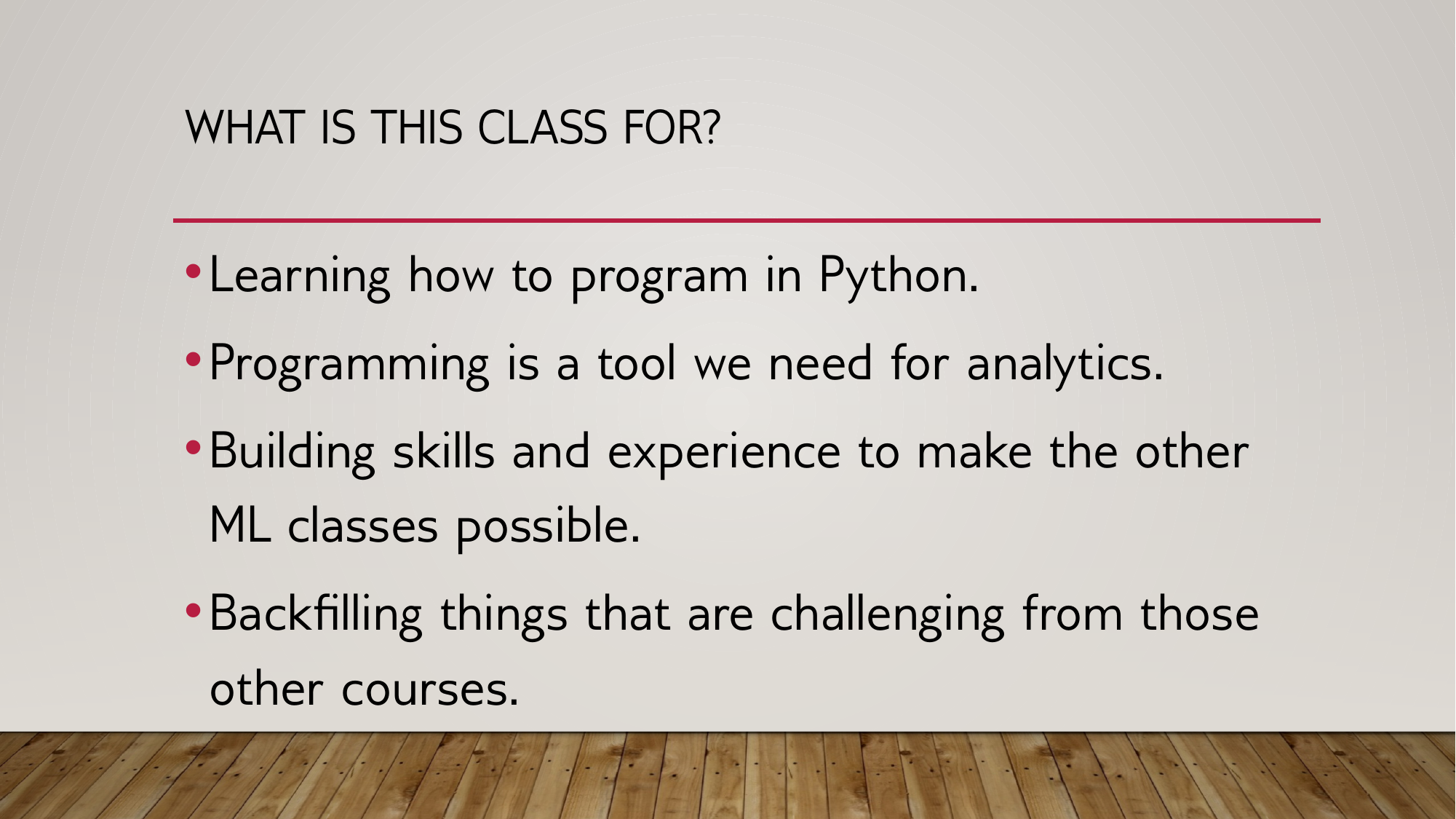

# What is this Class for?
Learning how to program in Python.
Programming is a tool we need for analytics.
Building skills and experience to make the other ML classes possible.
Backfilling things that are challenging from those other courses.